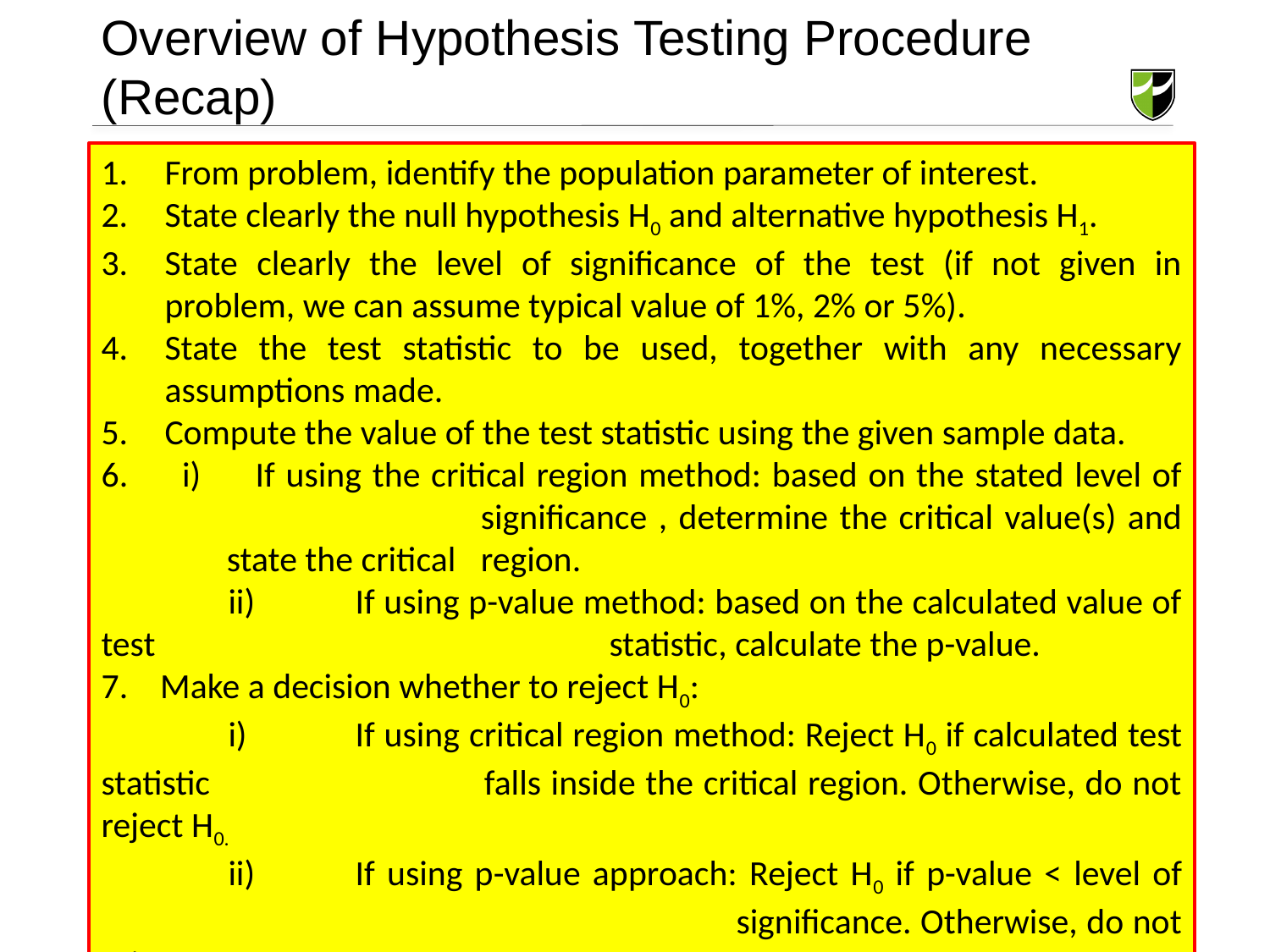

# Overview of Hypothesis Testing Procedure (Recap)
From problem, identify the population parameter of interest.
State clearly the null hypothesis H0 and alternative hypothesis H1.
State clearly the level of significance of the test (if not given in problem, we can assume typical value of 1%, 2% or 5%).
State the test statistic to be used, together with any necessary assumptions made.
Compute the value of the test statistic using the given sample data.
6.     i)     If using the critical region method: based on the stated level of 		significance , determine the critical value(s) and state the critical 	region.
	ii)	If using p-value method: based on the calculated value of test 				statistic, calculate the p-value.
7.    Make a decision whether to reject H0:
	i)	If using critical region method: Reject H0 if calculated test statistic 			falls inside the critical region. Otherwise, do not reject H0.
	ii)	If using p-value approach: Reject H0 if p-value < level of 					significance. Otherwise, do not reject H0.
8.    Write down a formal conclusion in the problem context.